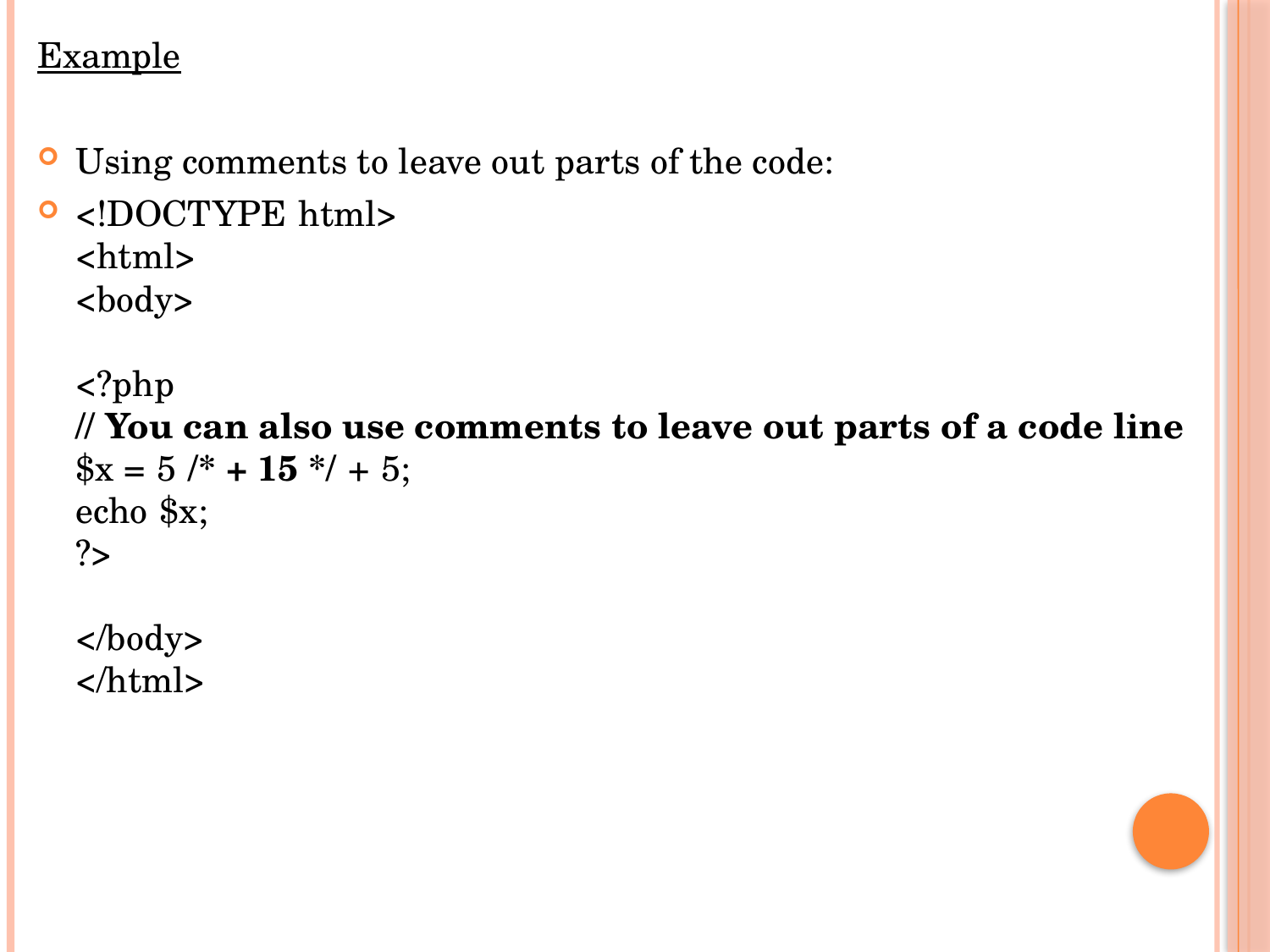

Example

Using comments to leave out parts of the code:
<!DOCTYPE html>
<html>
<body>
<?php
// You can also use comments to leave out parts of a code line
$x = 5 /* + 15 */ + 5;
echo $x;
?>
</body>
</html>